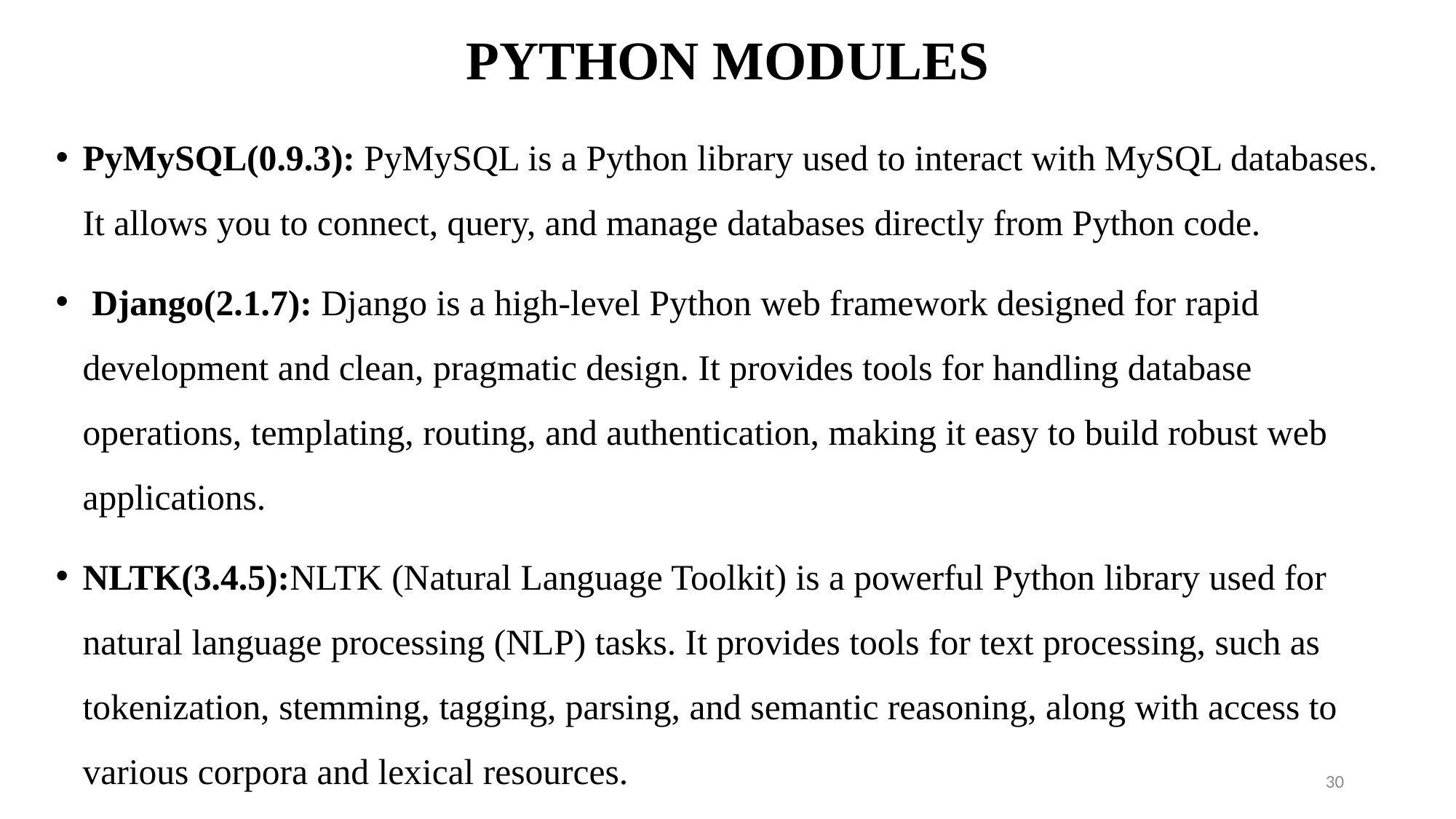

# PYTHON MODULES
PyMySQL(0.9.3): PyMySQL is a Python library used to interact with MySQL databases. It allows you to connect, query, and manage databases directly from Python code.
 Django(2.1.7): Django is a high-level Python web framework designed for rapid development and clean, pragmatic design. It provides tools for handling database operations, templating, routing, and authentication, making it easy to build robust web applications.
NLTK(3.4.5):NLTK (Natural Language Toolkit) is a powerful Python library used for natural language processing (NLP) tasks. It provides tools for text processing, such as tokenization, stemming, tagging, parsing, and semantic reasoning, along with access to various corpora and lexical resources.
30